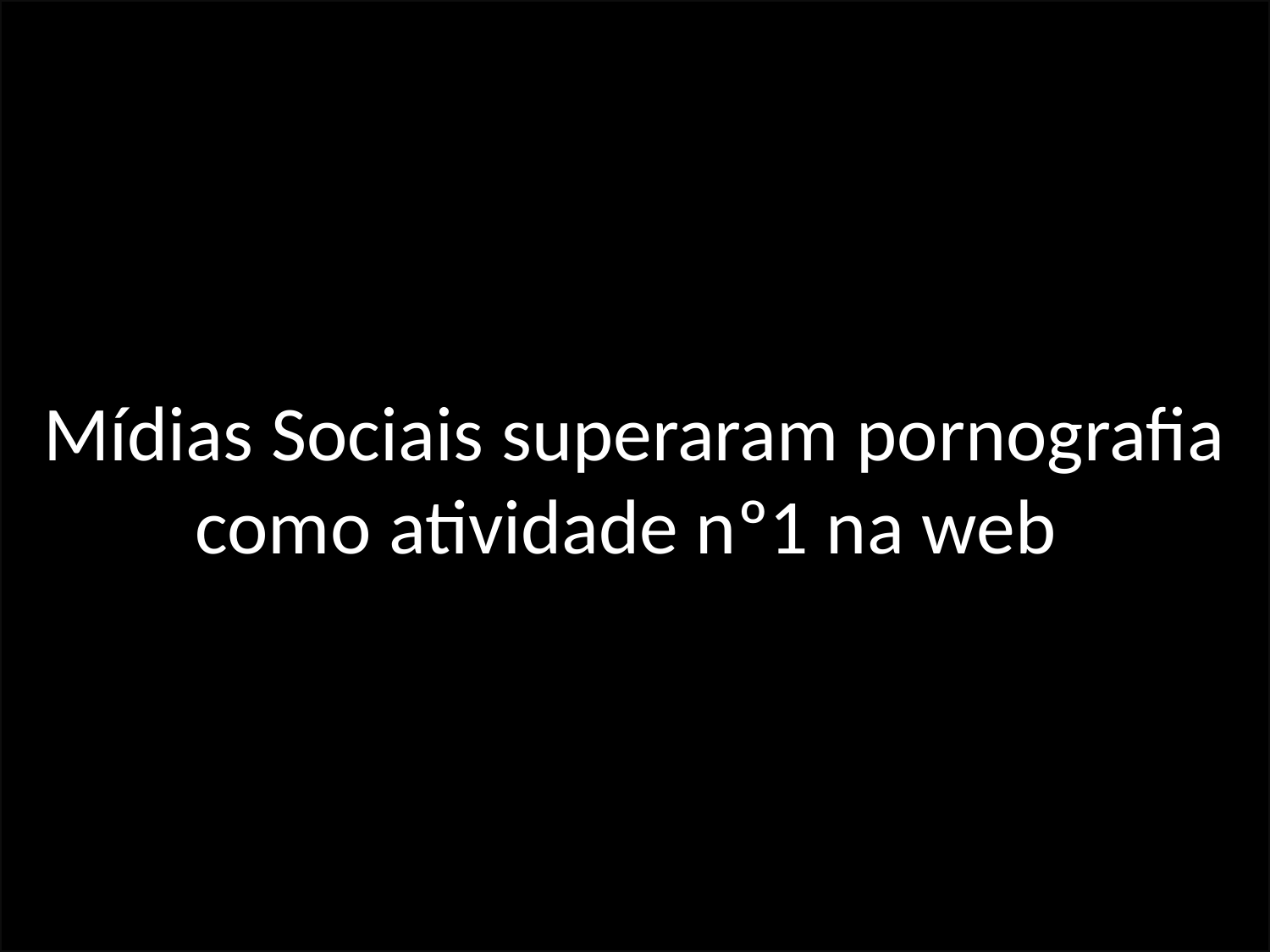

Mídias Sociais superaram pornografia como atividade nº1 na web
#